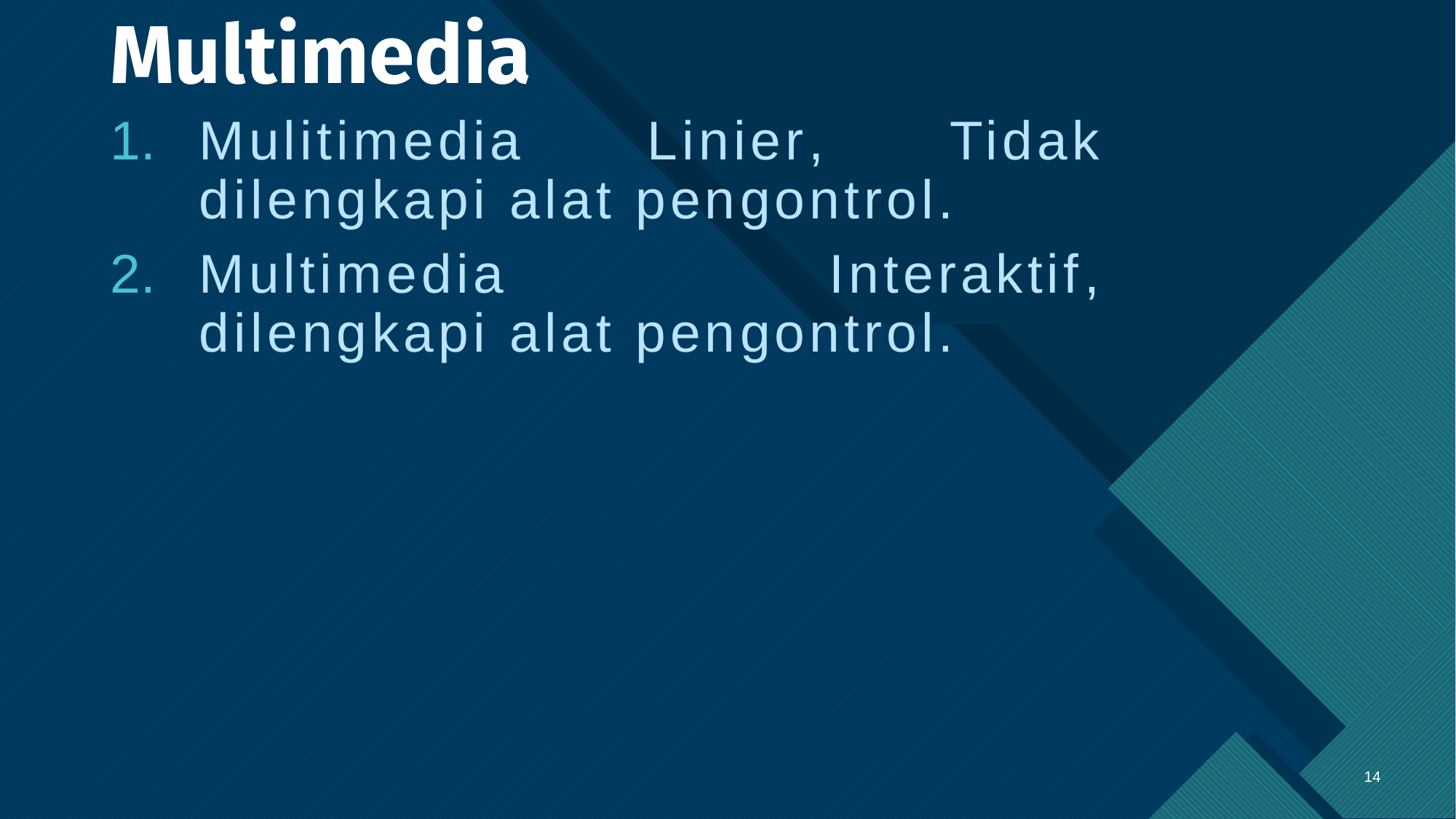

# Multimedia
Mulitimedia Linier, Tidak dilengkapi alat pengontrol.
Multimedia Interaktif, dilengkapi alat pengontrol.

14